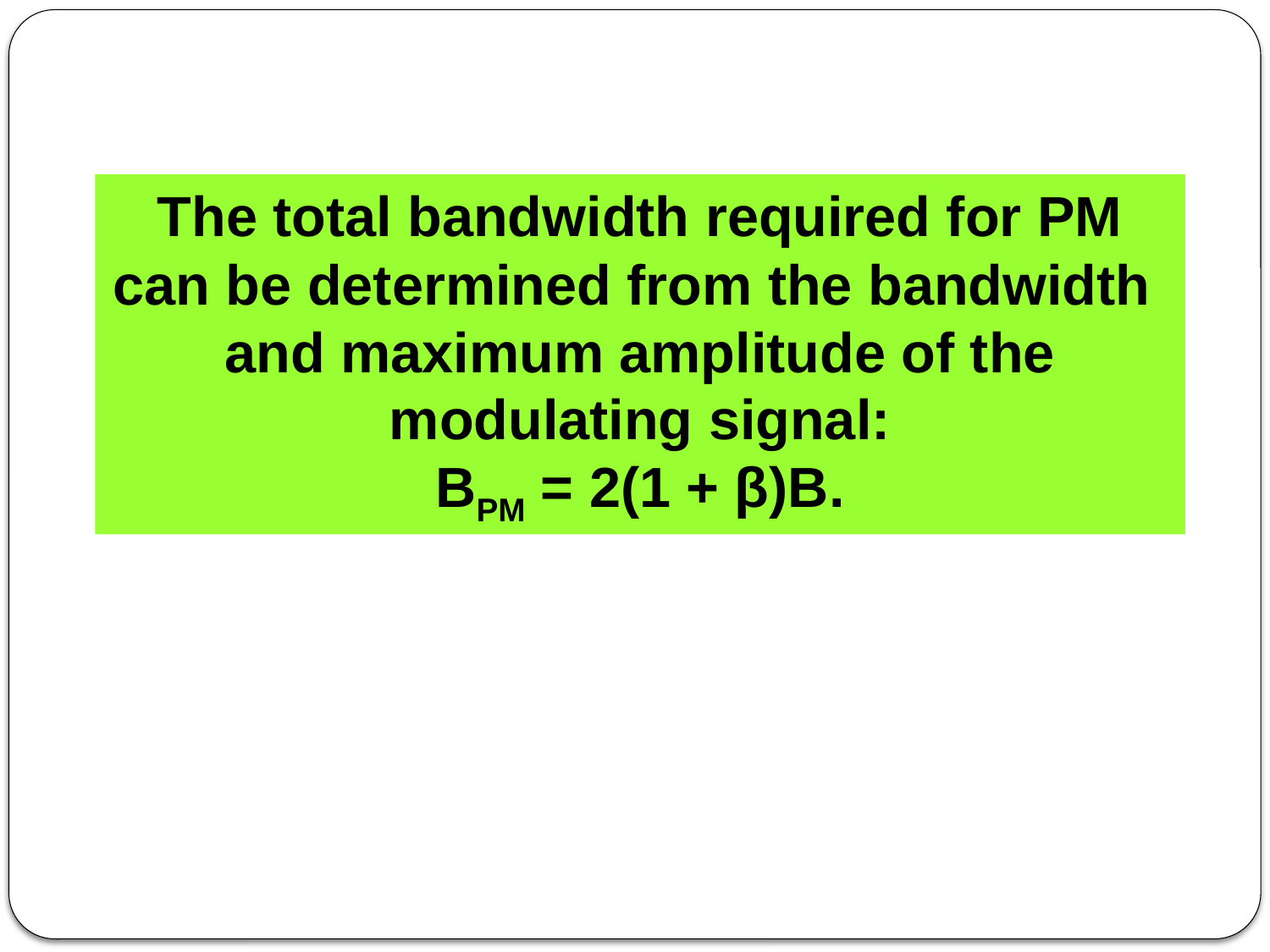

The total bandwidth required for PM can be determined from the bandwidth
and maximum amplitude of the modulating signal:
BPM = 2(1 + β)B.